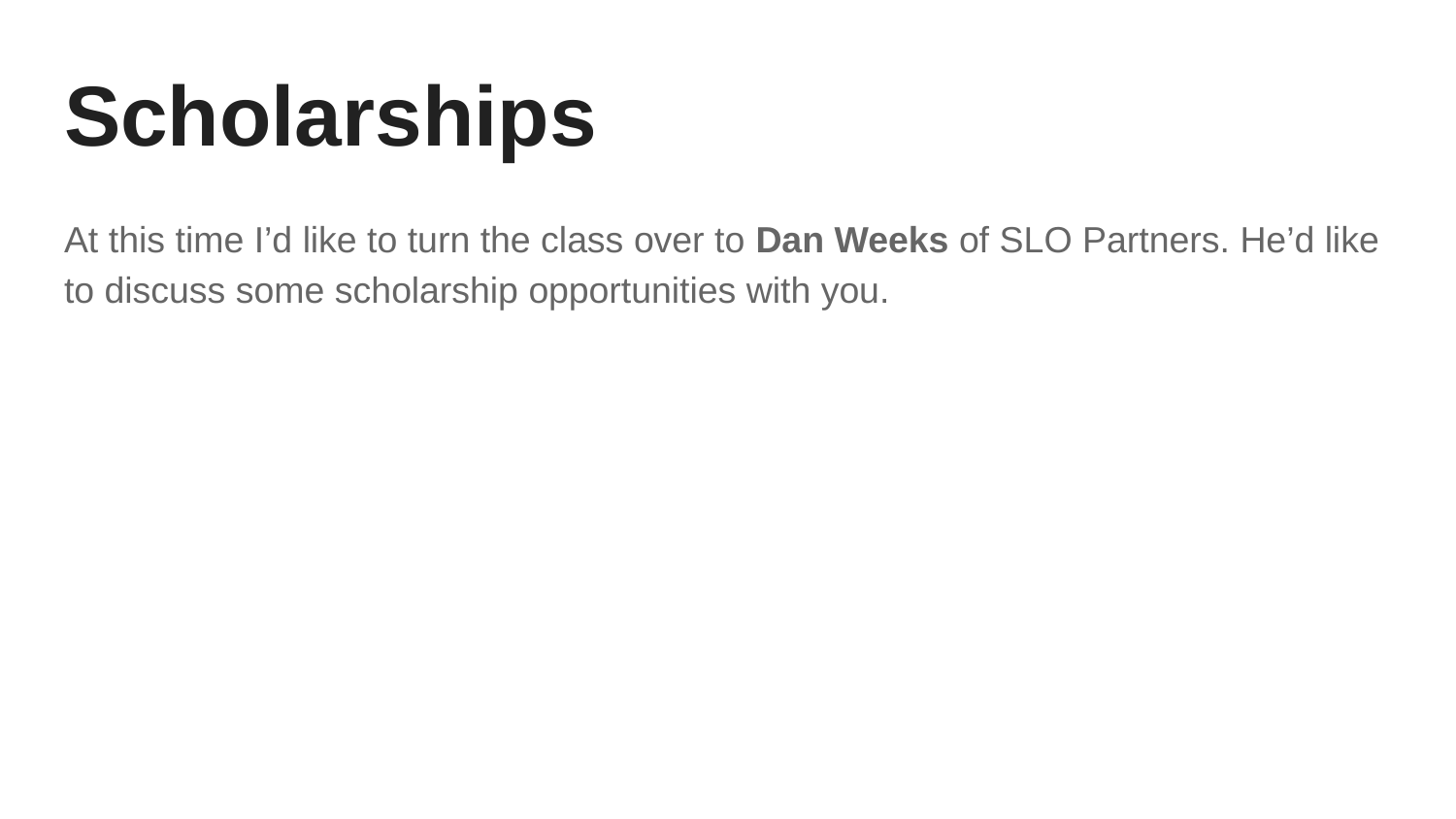

# Scholarships
At this time I’d like to turn the class over to Dan Weeks of SLO Partners. He’d like to discuss some scholarship opportunities with you.